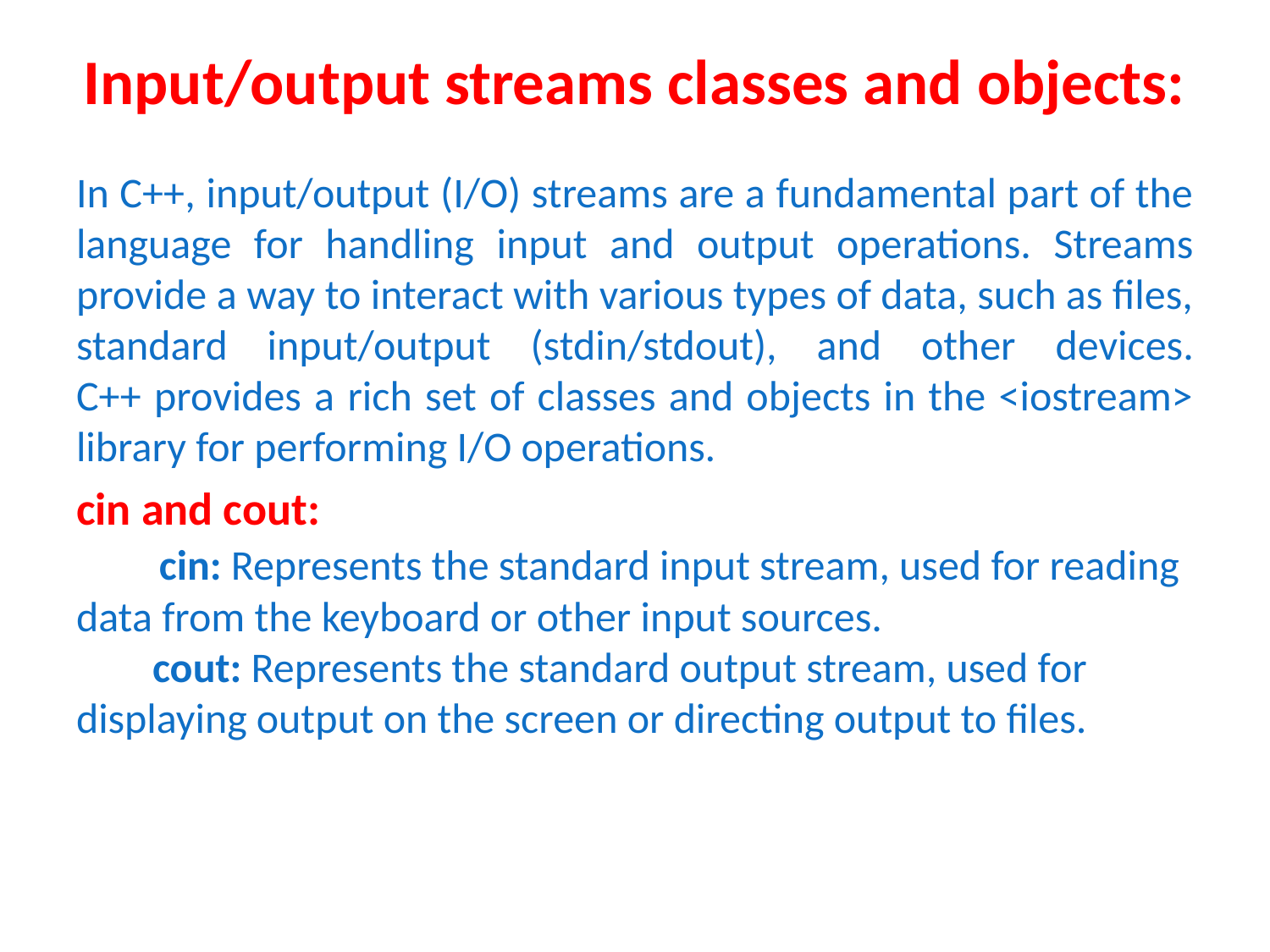

# Input/output streams classes and objects:
In C++, input/output (I/O) streams are a fundamental part of the language for handling input and output operations. Streams provide a way to interact with various types of data, such as files, standard input/output (stdin/stdout), and other devices.
C++ provides a rich set of classes and objects in the <iostream> library for performing I/O operations.
cin and cout:
        cin: Represents the standard input stream, used for reading data from the keyboard or other input sources.
        cout: Represents the standard output stream, used for displaying output on the screen or directing output to files.